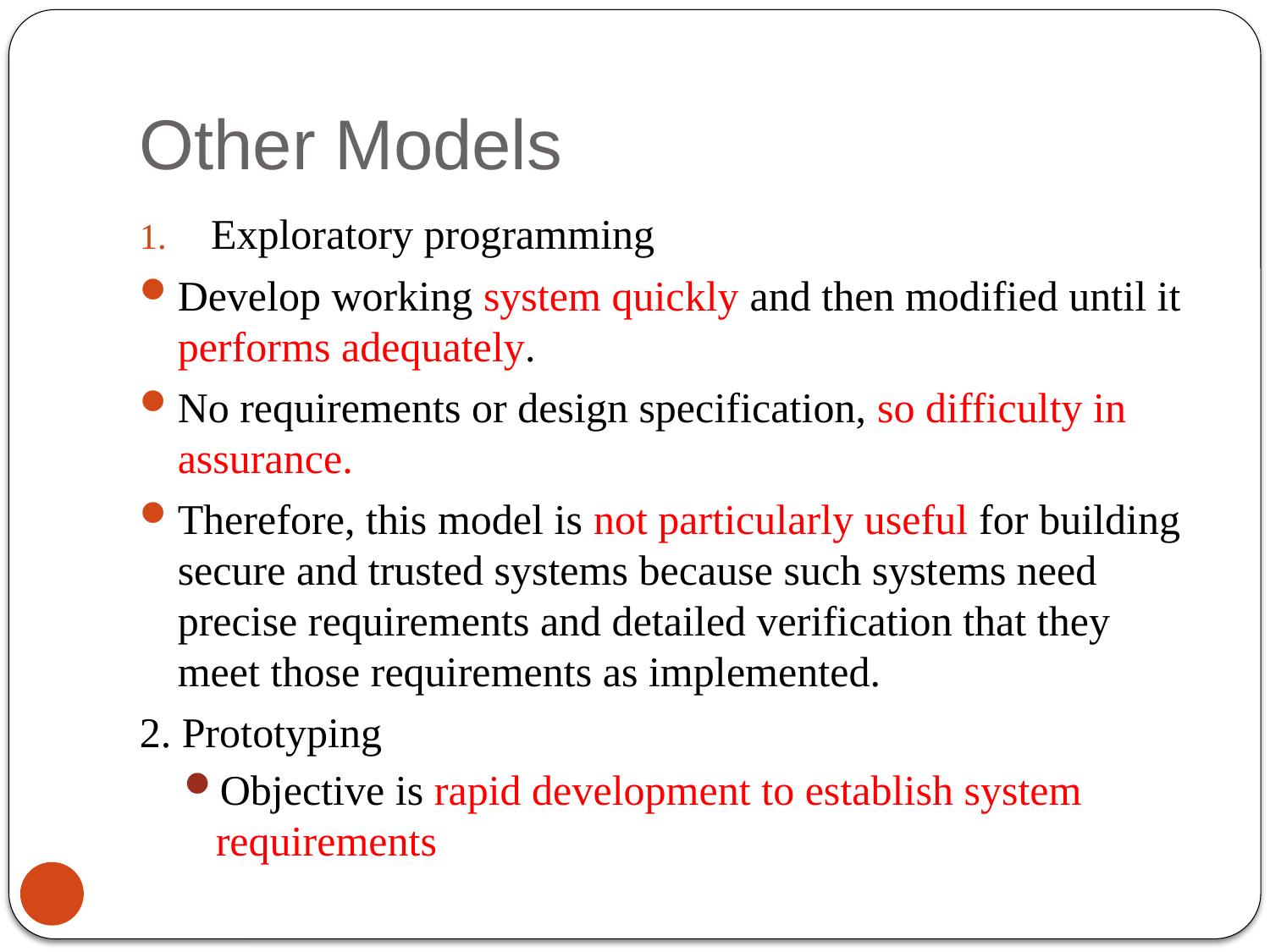

# Other Models
Exploratory programming
Develop working system quickly and then modified until it performs adequately.
No requirements or design specification, so difficulty in  assurance.
Therefore, this model is not particularly useful for building secure and trusted systems because such systems need precise requirements and detailed verification that they meet those requirements as implemented.
2. Prototyping
Objective is rapid development to establish system requirements